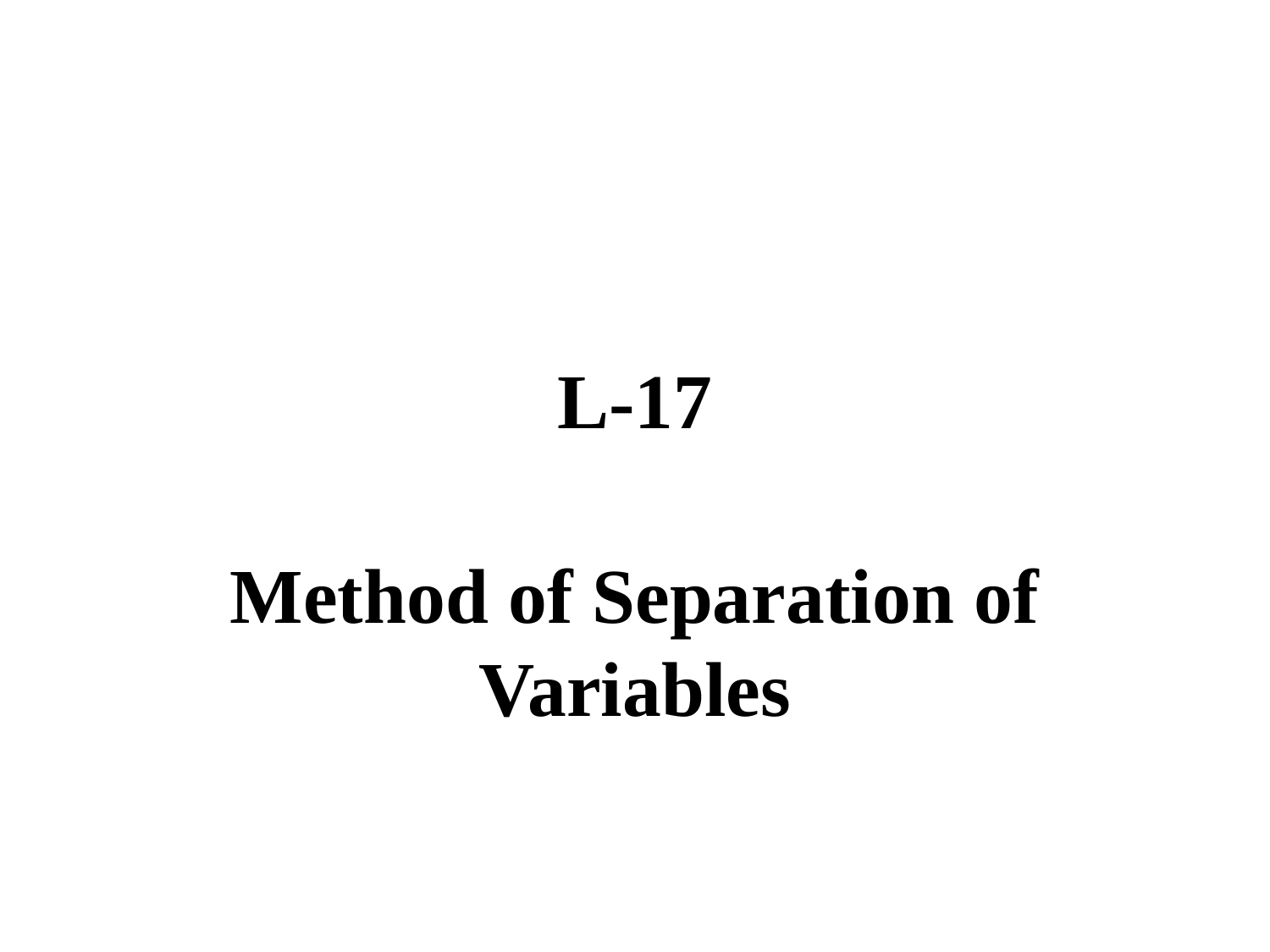

# L-17
Method of Separation of Variables